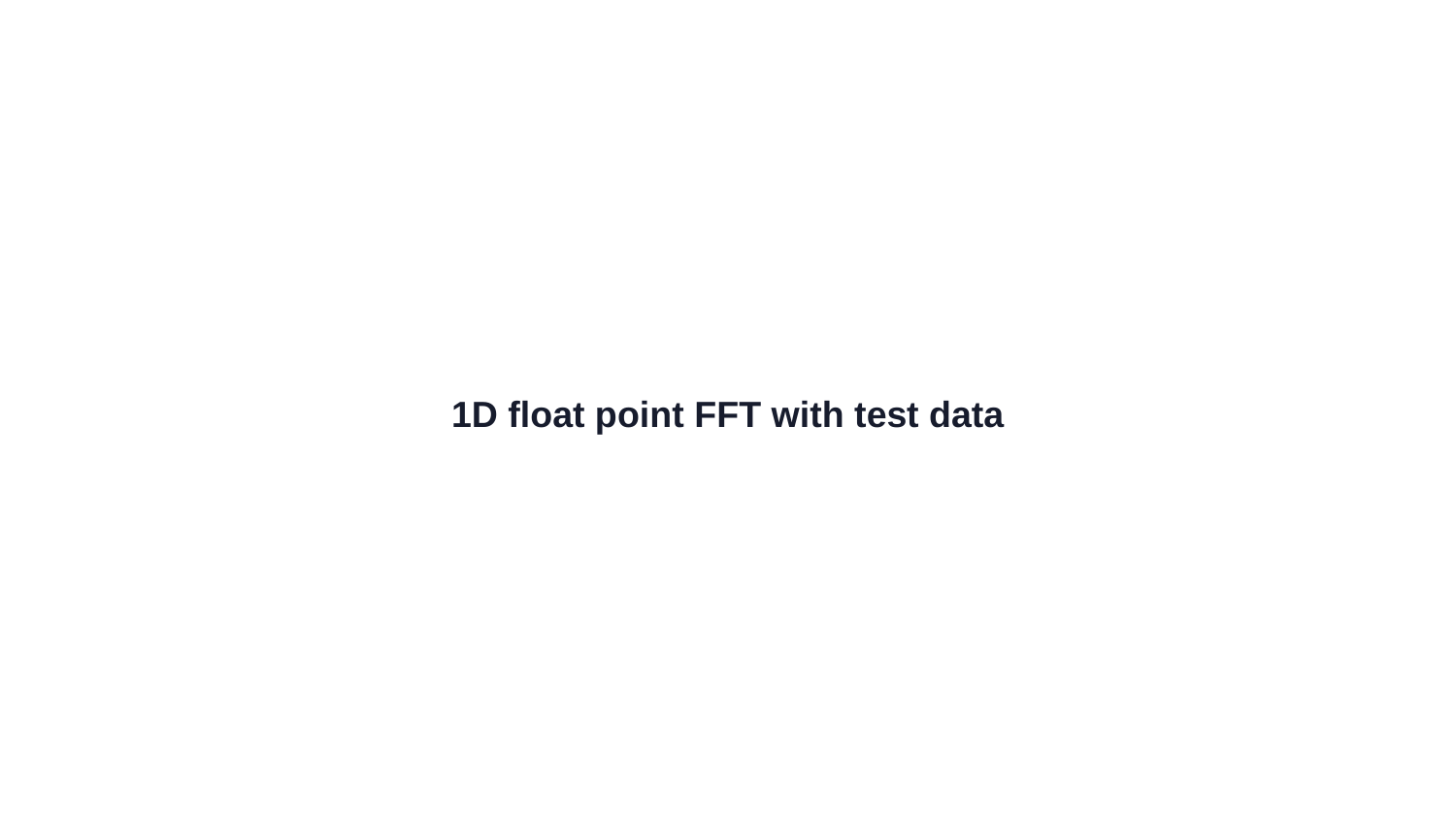

# 1D float point FFT with test data